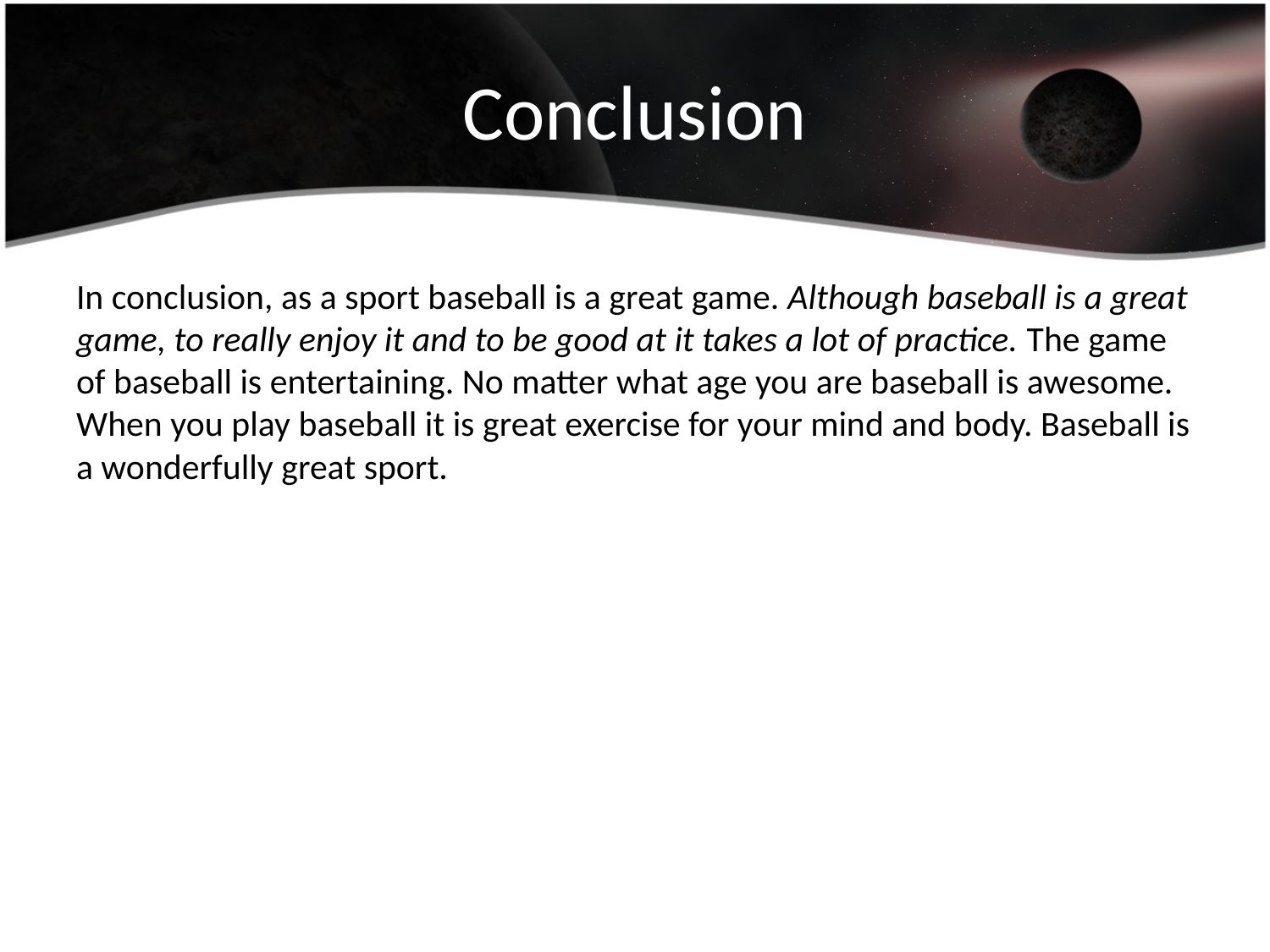

# Conclusion
In conclusion, as a sport baseball is a great game. Although baseball is a great game, to really enjoy it and to be good at it takes a lot of practice. The game of baseball is entertaining. No matter what age you are baseball is awesome. When you play baseball it is great exercise for your mind and body. Baseball is a wonderfully great sport.